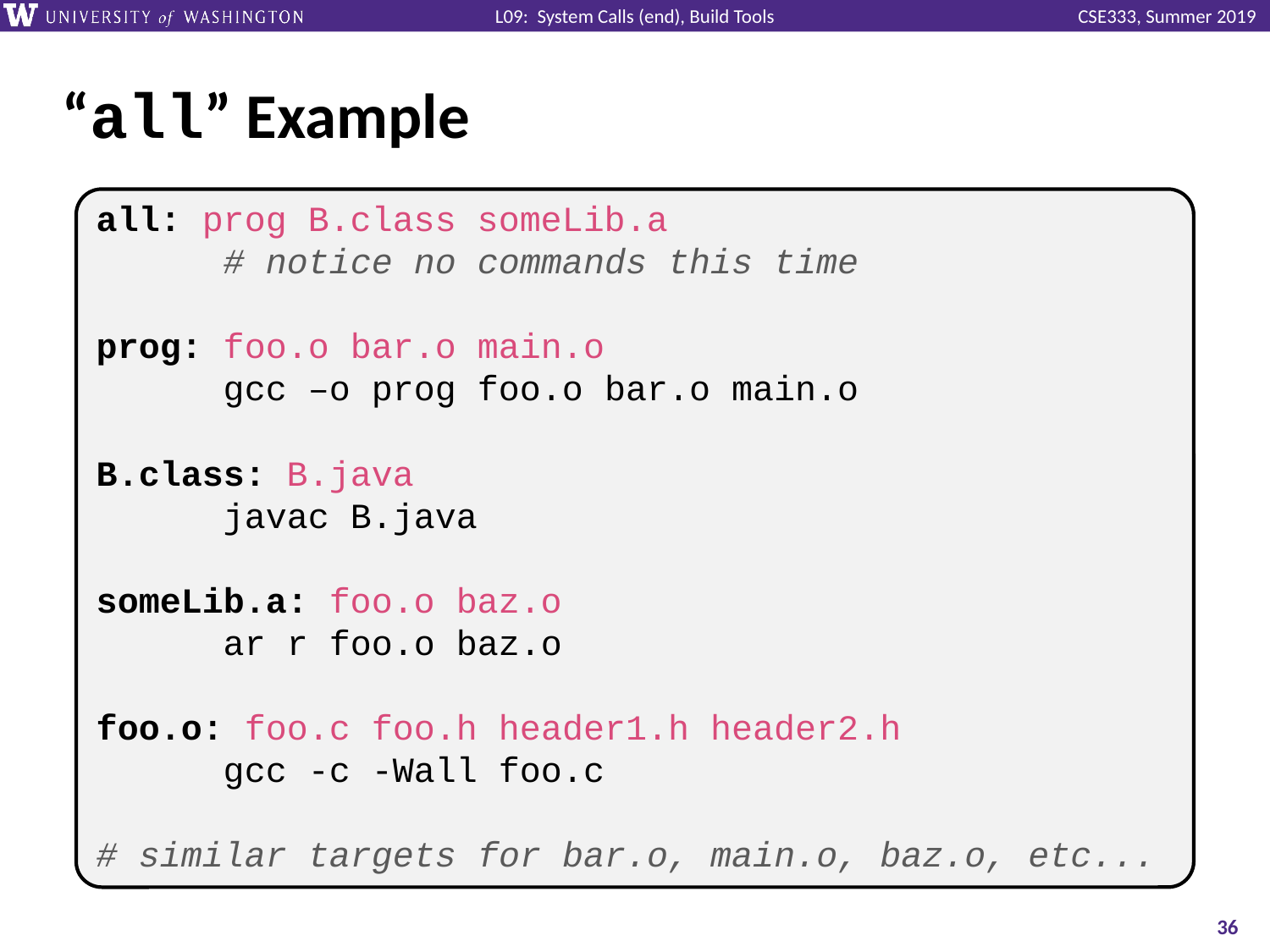

# “all” Example
all: prog B.class someLib.a
	# notice no commands this time

prog: foo.o bar.o main.o
	gcc –o prog foo.o bar.o main.o

B.class: B.java
	javac B.java

someLib.a: foo.o baz.o
	ar r foo.o baz.o

foo.o: foo.c foo.h header1.h header2.h
	gcc -c -Wall foo.c

# similar targets for bar.o, main.o, baz.o, etc...
36